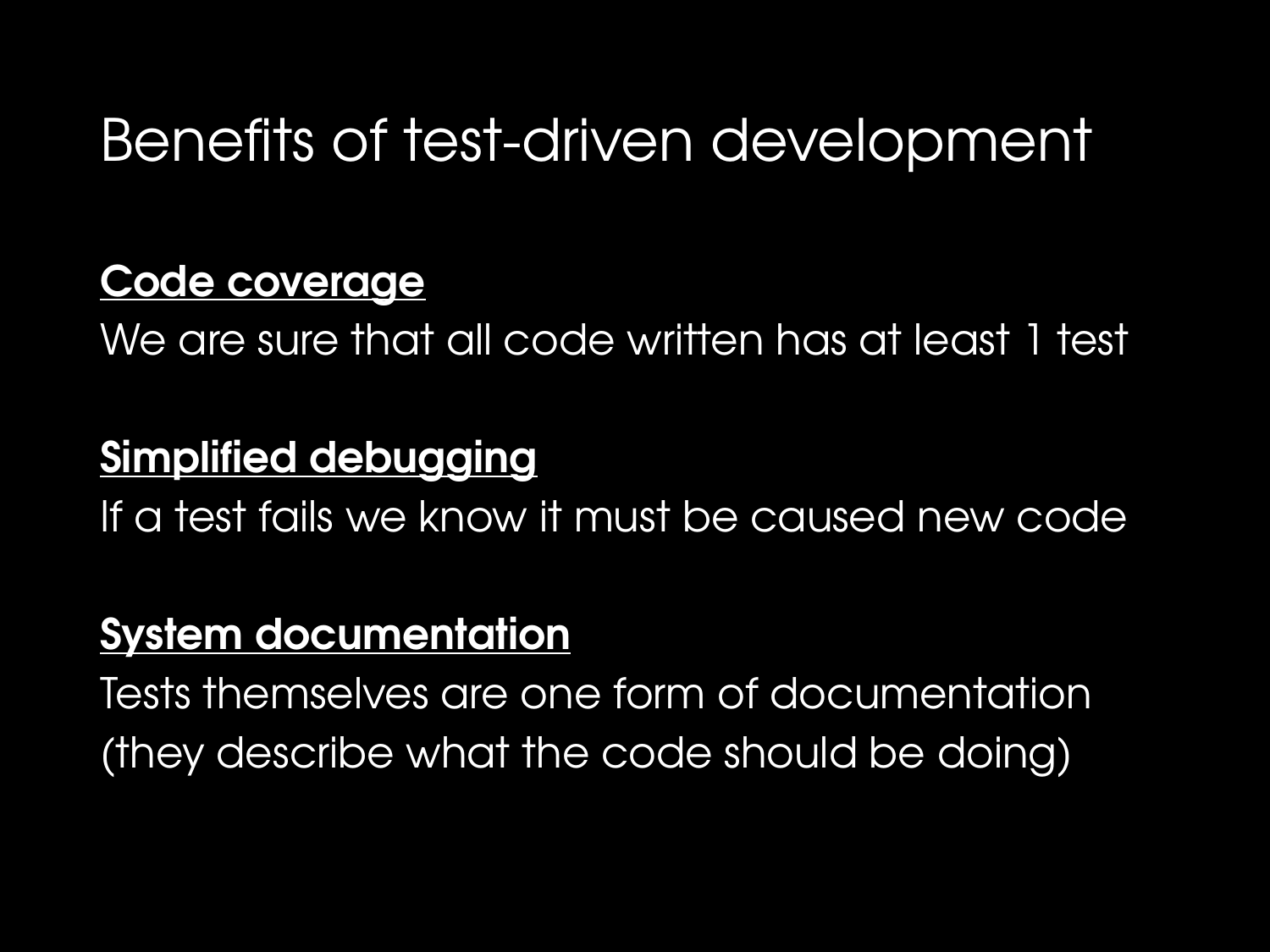

# Benefits of test-driven development
Code coverage
We are sure that all code written has at least 1 test

Simplified debugging
If a test fails we know it must be caused new code

System documentation
Tests themselves are one form of documentation
(they describe what the code should be doing)